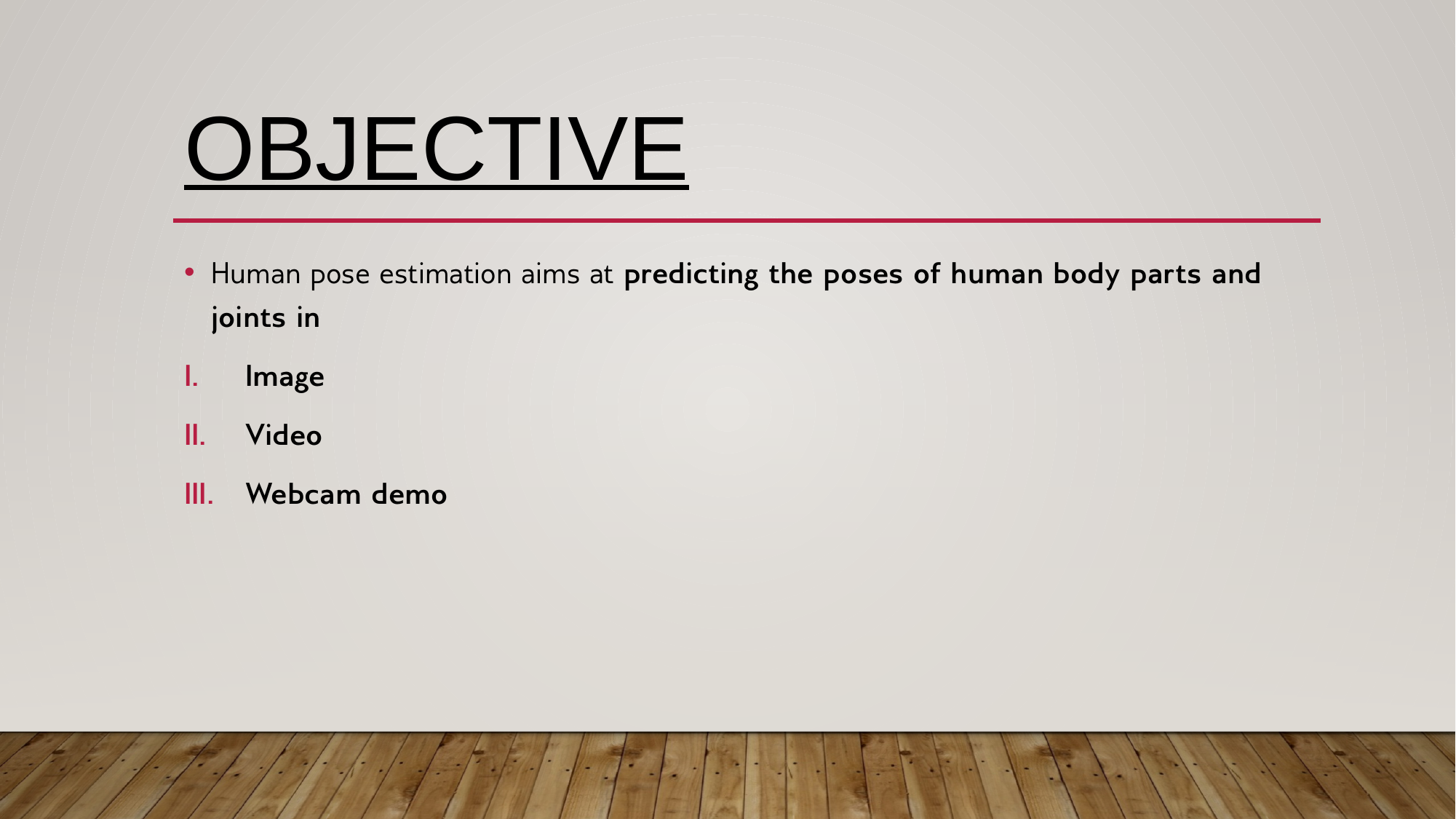

# OBJECTIVE
Human pose estimation aims at predicting the poses of human body parts and joints in
Image
Video
Webcam demo